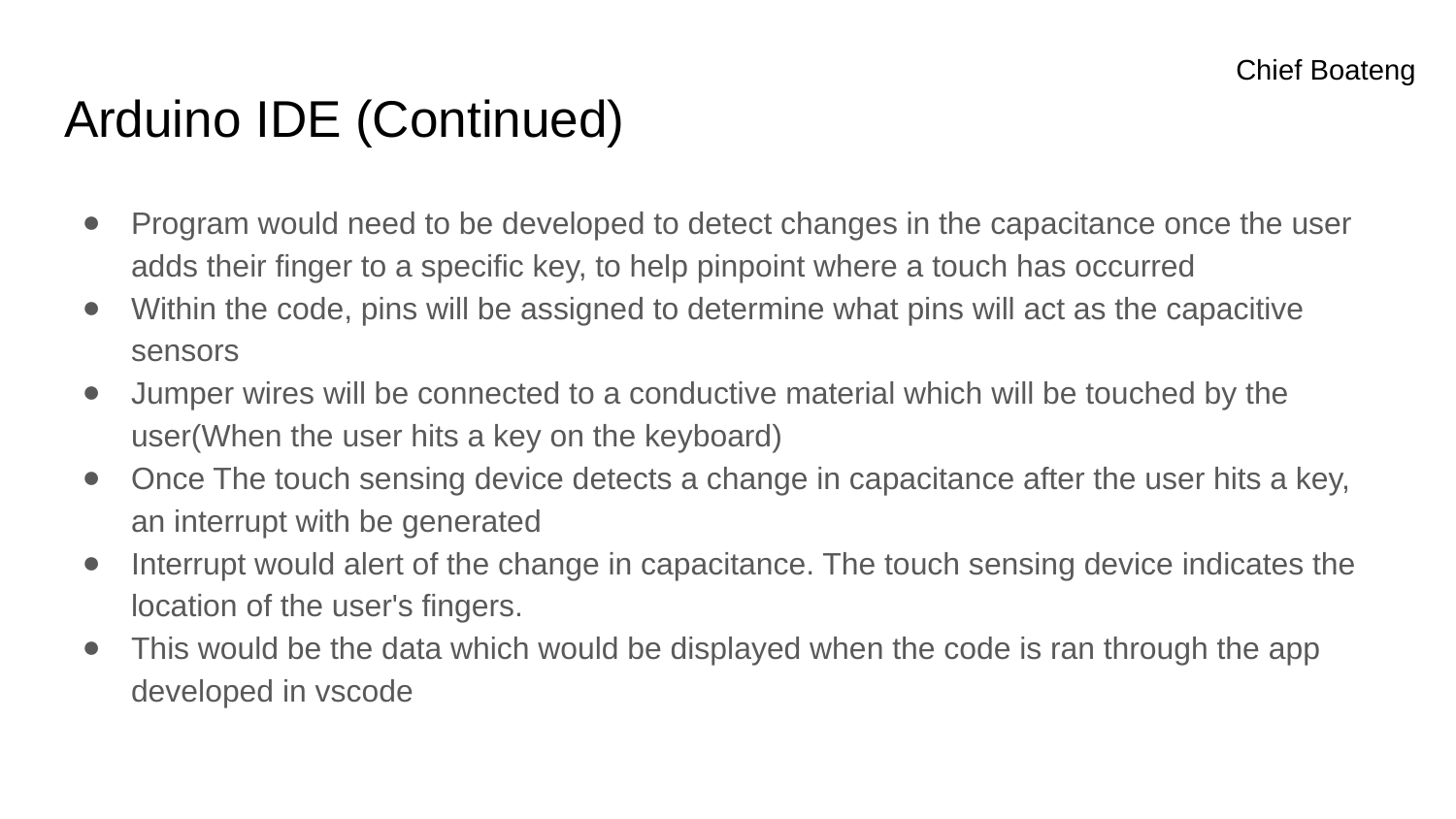

Chief Boateng
# Arduino IDE (Continued)
Program would need to be developed to detect changes in the capacitance once the user adds their finger to a specific key, to help pinpoint where a touch has occurred
Within the code, pins will be assigned to determine what pins will act as the capacitive sensors
Jumper wires will be connected to a conductive material which will be touched by the user(When the user hits a key on the keyboard)
Once The touch sensing device detects a change in capacitance after the user hits a key, an interrupt with be generated
Interrupt would alert of the change in capacitance. The touch sensing device indicates the location of the user's fingers.
This would be the data which would be displayed when the code is ran through the app developed in vscode